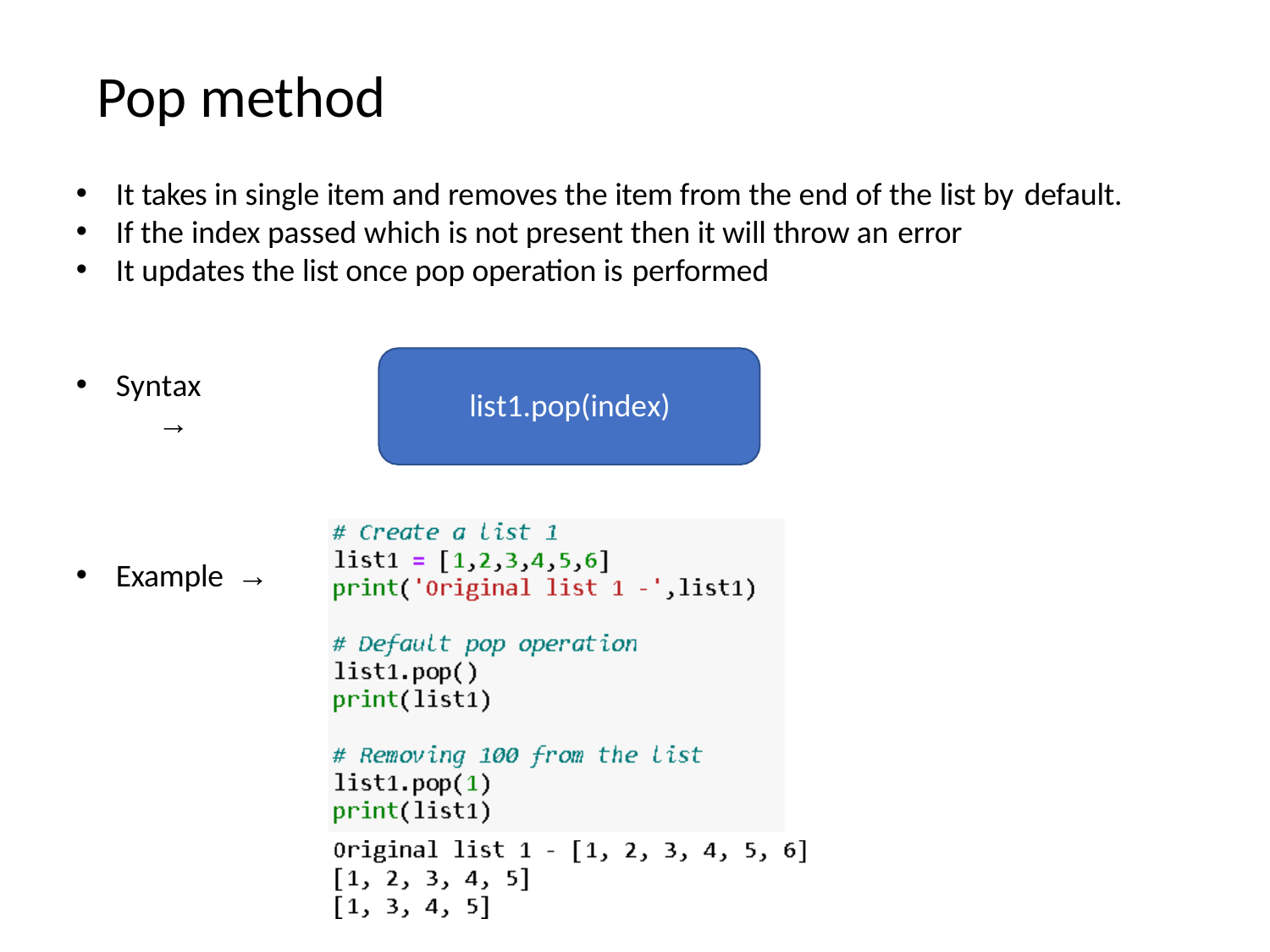

# Pop method
It takes in single item and removes the item from the end of the list by default.
If the index passed which is not present then it will throw an error
It updates the list once pop operation is performed

Syntax	→
list1.pop(index)

Example →